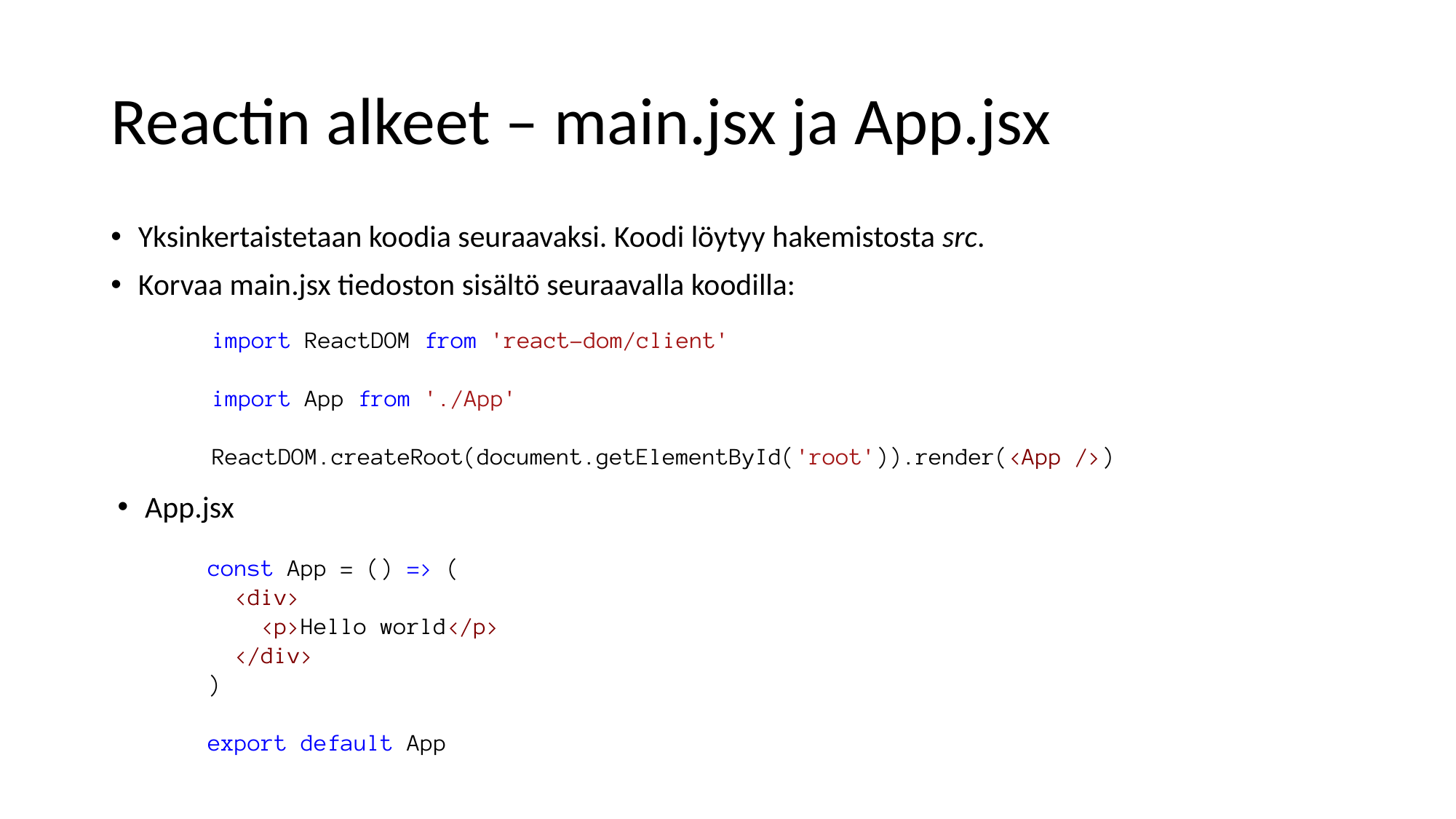

# Reactin alkeet – main.jsx ja App.jsx
Yksinkertaistetaan koodia seuraavaksi. Koodi löytyy hakemistosta src.
Korvaa main.jsx tiedoston sisältö seuraavalla koodilla:

import ReactDOM from 'react-dom/client'
import App from './App'
ReactDOM.createRoot(document.getElementById('root')).render(<App />)
App.jsx

const App = () => (
  <div>
    <p>Hello world</p>
  </div>
)
export default App